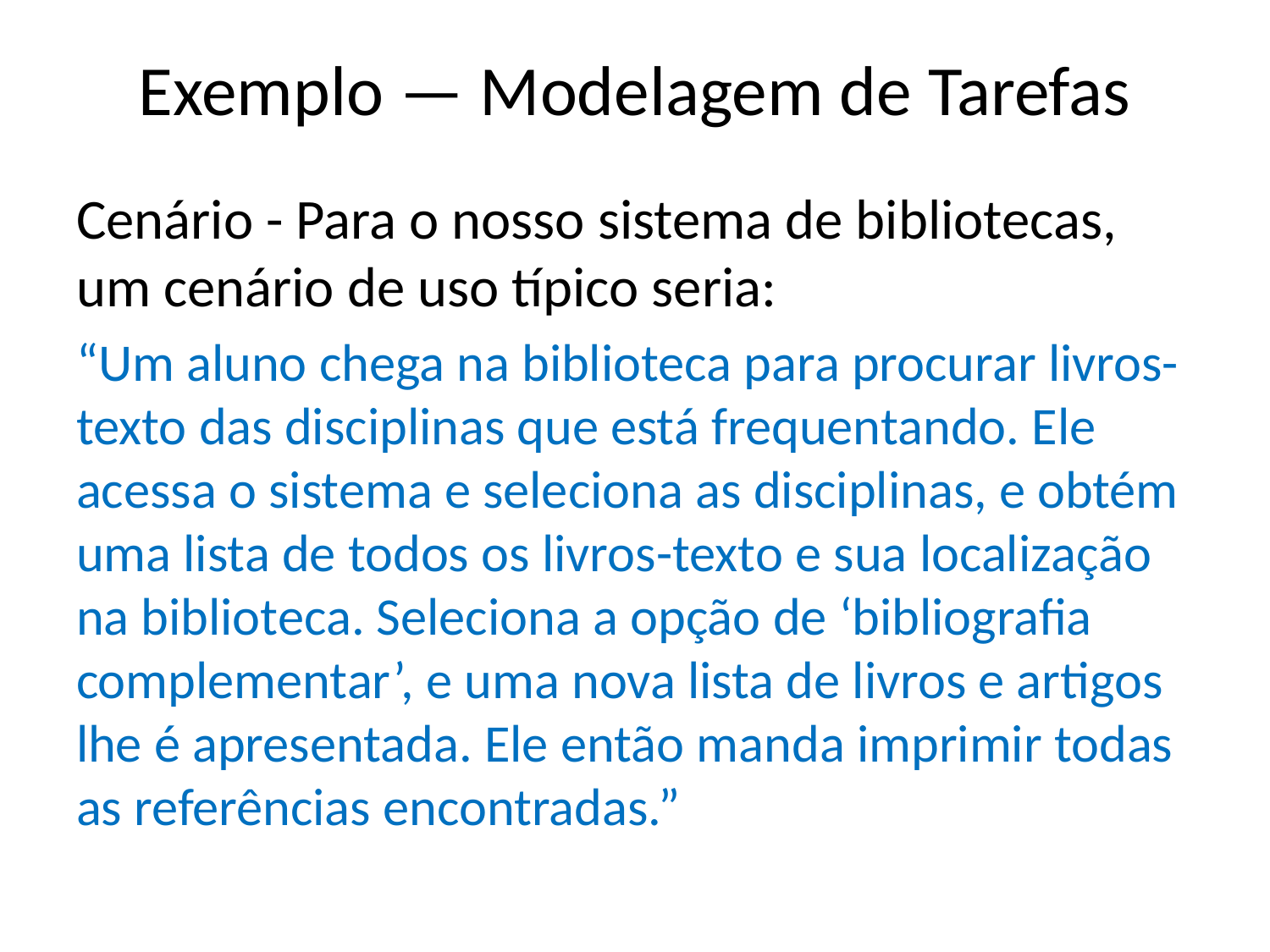

# Exemplo — Modelagem de Tarefas
Cenário - Para o nosso sistema de bibliotecas, um cenário de uso típico seria:
“Um aluno chega na biblioteca para procurar livros-texto das disciplinas que está frequentando. Ele acessa o sistema e seleciona as disciplinas, e obtém uma lista de todos os livros-texto e sua localização na biblioteca. Seleciona a opção de ‘bibliografia complementar’, e uma nova lista de livros e artigos lhe é apresentada. Ele então manda imprimir todas as referências encontradas.”